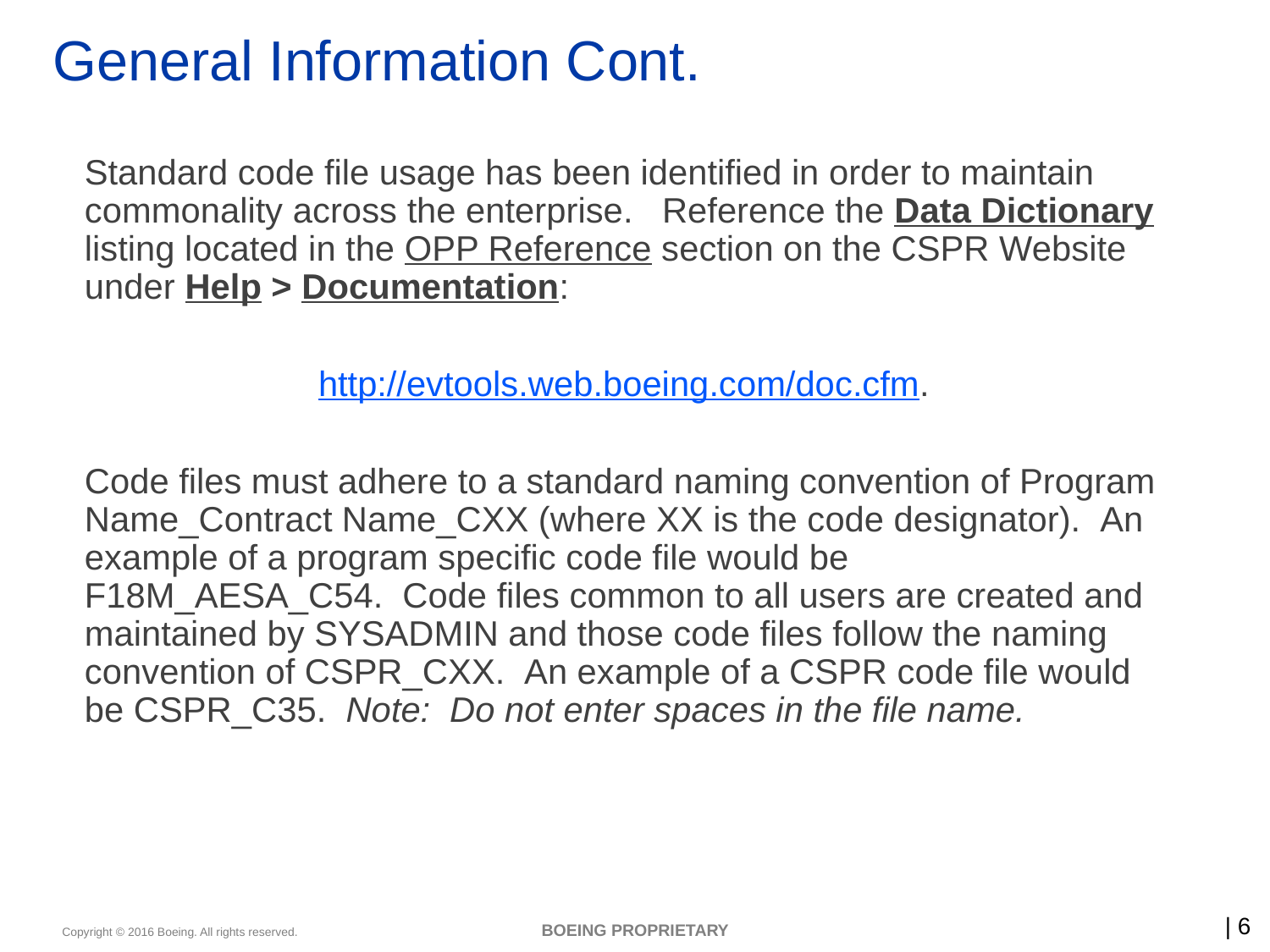

# General Information Cont.
Standard code file usage has been identified in order to maintain commonality across the enterprise.   Reference the Data Dictionary listing located in the OPP Reference section on the CSPR Website under Help > Documentation:

                        http://evtools.web.boeing.com/doc.cfm.

Code files must adhere to a standard naming convention of Program Name_Contract Name_CXX (where XX is the code designator).  An example of a program specific code file would be F18M_AESA_C54.  Code files common to all users are created and maintained by SYSADMIN and those code files follow the naming convention of CSPR_CXX.  An example of a CSPR code file would be CSPR_C35.  Note:  Do not enter spaces in the file name.

BOEING PROPRIETARY
6